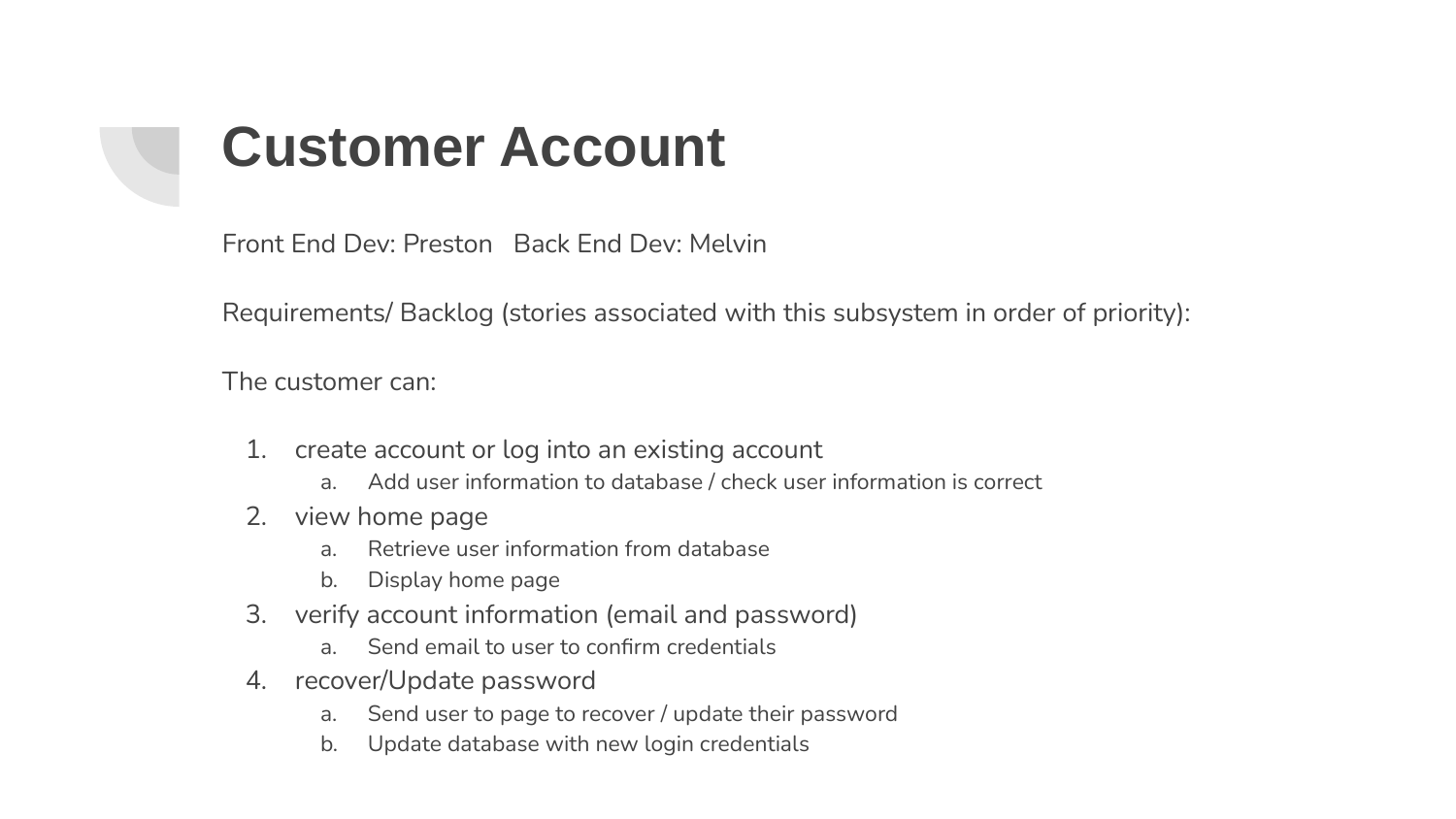

# Customer Account
Front End Dev: Preston	Back End Dev: Melvin
Requirements/ Backlog (stories associated with this subsystem in order of priority):
The customer can:
create account or log into an existing account
Add user information to database / check user information is correct
view home page
Retrieve user information from database
Display home page
verify account information (email and password)
Send email to user to confirm credentials
recover/Update password
Send user to page to recover / update their password
Update database with new login credentials